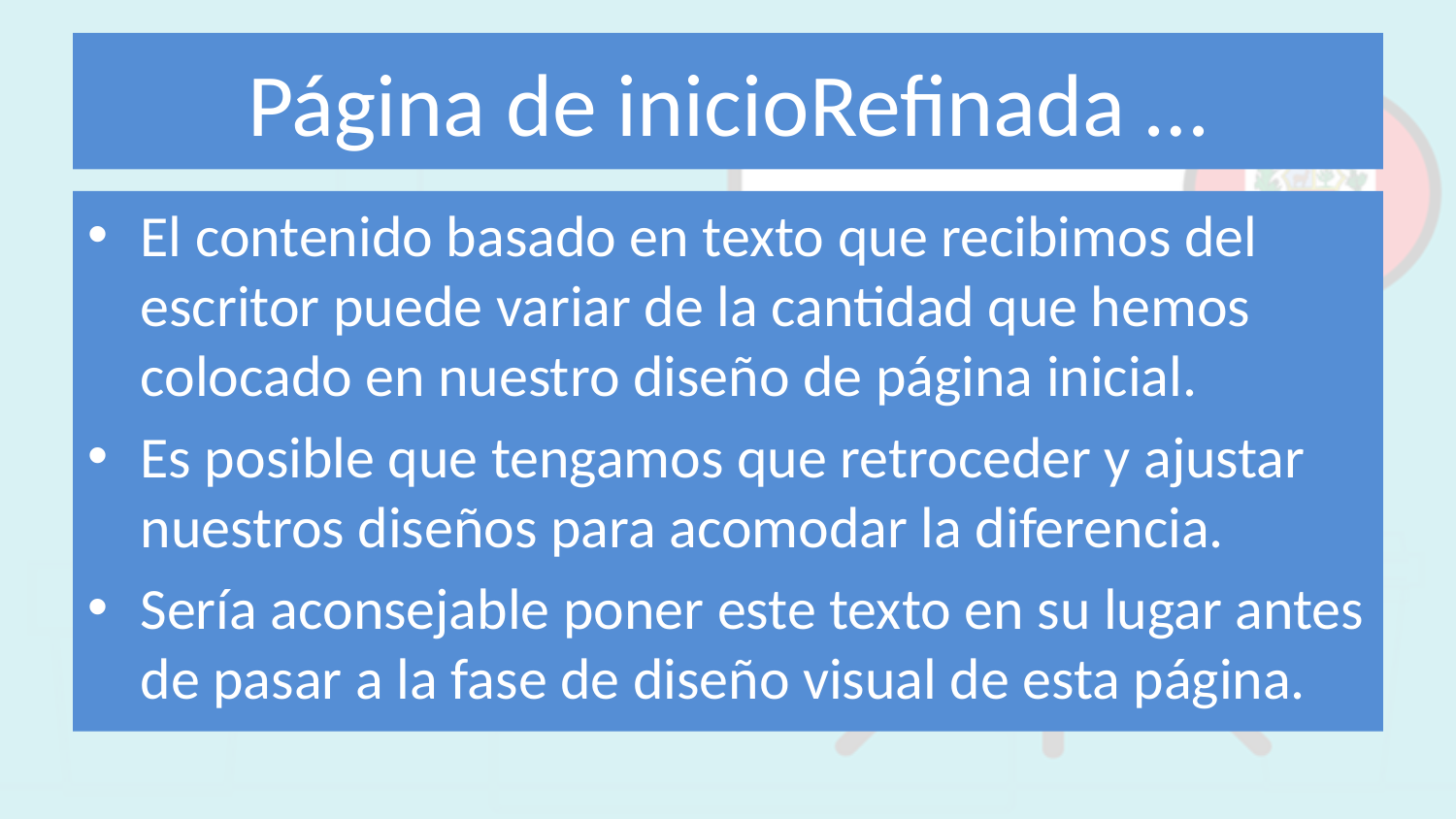

# Página de inicioRefinada …
El contenido basado en texto que recibimos del escritor puede variar de la cantidad que hemos colocado en nuestro diseño de página inicial.
Es posible que tengamos que retroceder y ajustar nuestros diseños para acomodar la diferencia.
Sería aconsejable poner este texto en su lugar antes de pasar a la fase de diseño visual de esta página.